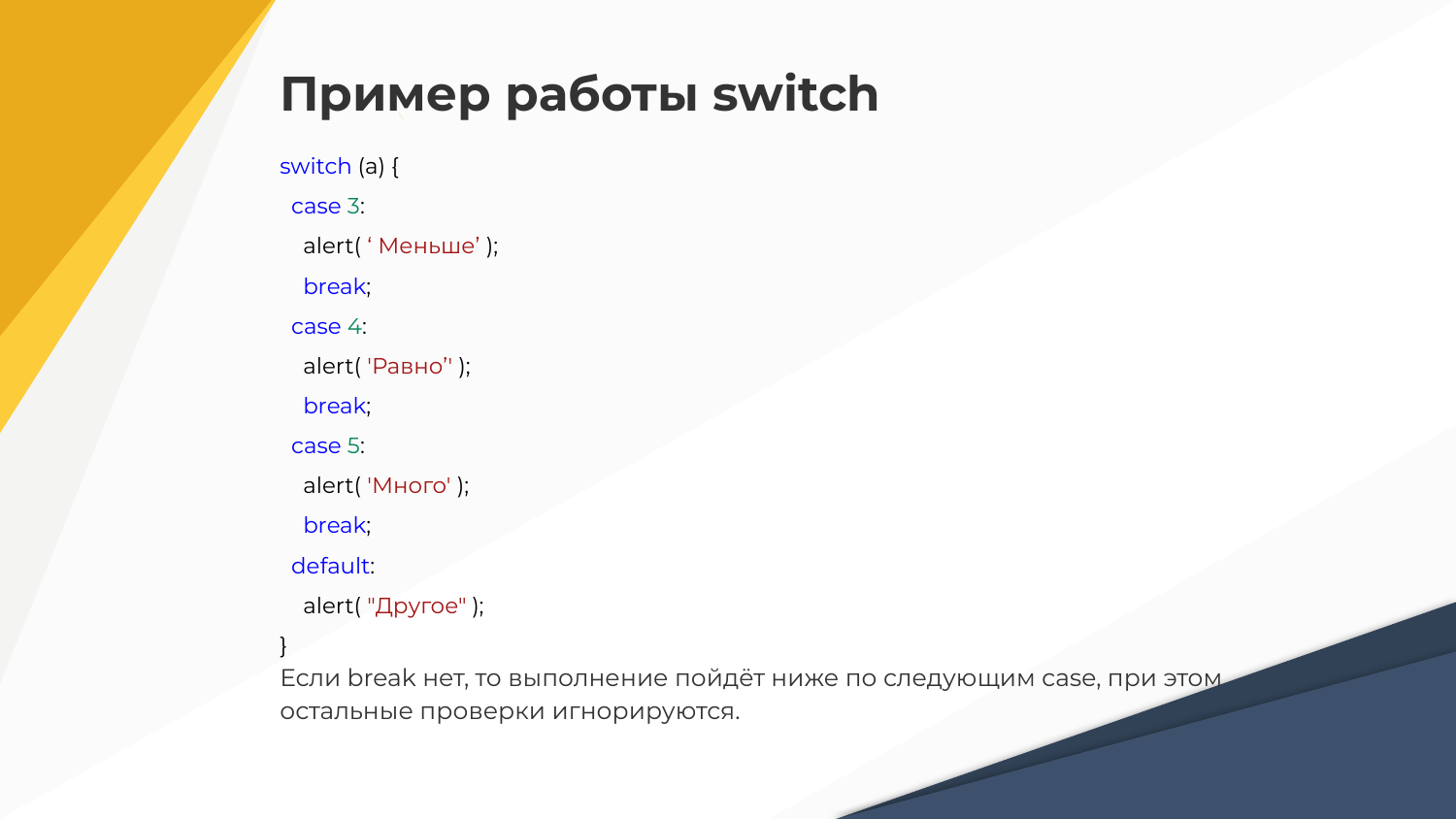

Пример работы switch
switch (a) {
  case 3:
    alert( ‘ Меньше’ );
    break;
  case 4:
    alert( 'Равно’' );
    break;
  case 5:
    alert( 'Много' );
    break;
  default:
    alert( "Другое" );
}
Если break нет, то выполнение пойдёт ниже по следующим case, при этом остальные проверки игнорируются.